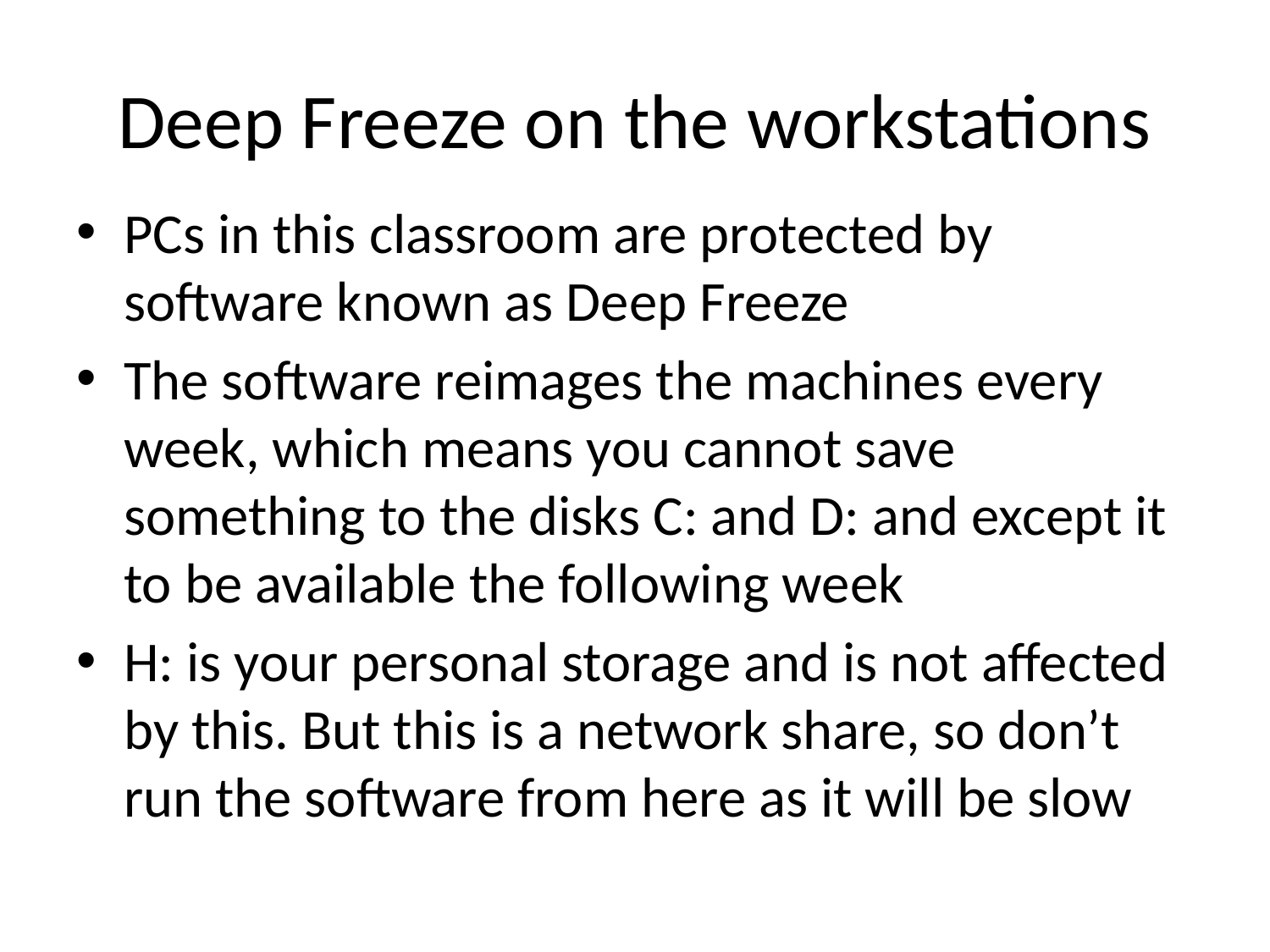

# Deep Freeze on the workstations
PCs in this classroom are protected by software known as Deep Freeze
The software reimages the machines every week, which means you cannot save something to the disks C: and D: and except it to be available the following week
H: is your personal storage and is not affected by this. But this is a network share, so don’t run the software from here as it will be slow